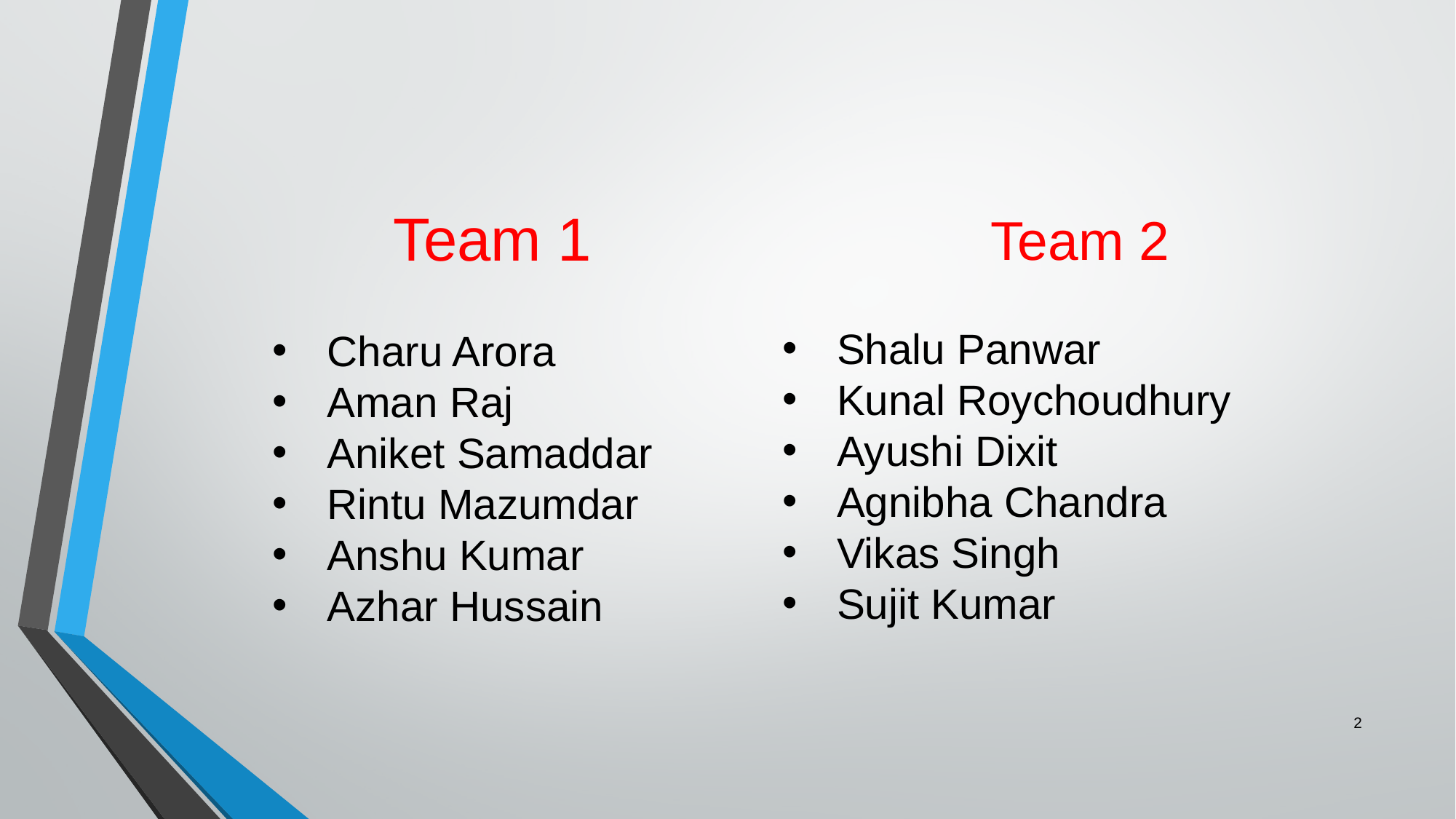

Team 1

Charu Arora
Aman Raj
Aniket Samaddar
Rintu Mazumdar
Anshu Kumar
Azhar Hussain
Team 2
Shalu Panwar
Kunal Roychoudhury
Ayushi Dixit
Agnibha Chandra
Vikas Singh
Sujit Kumar
2